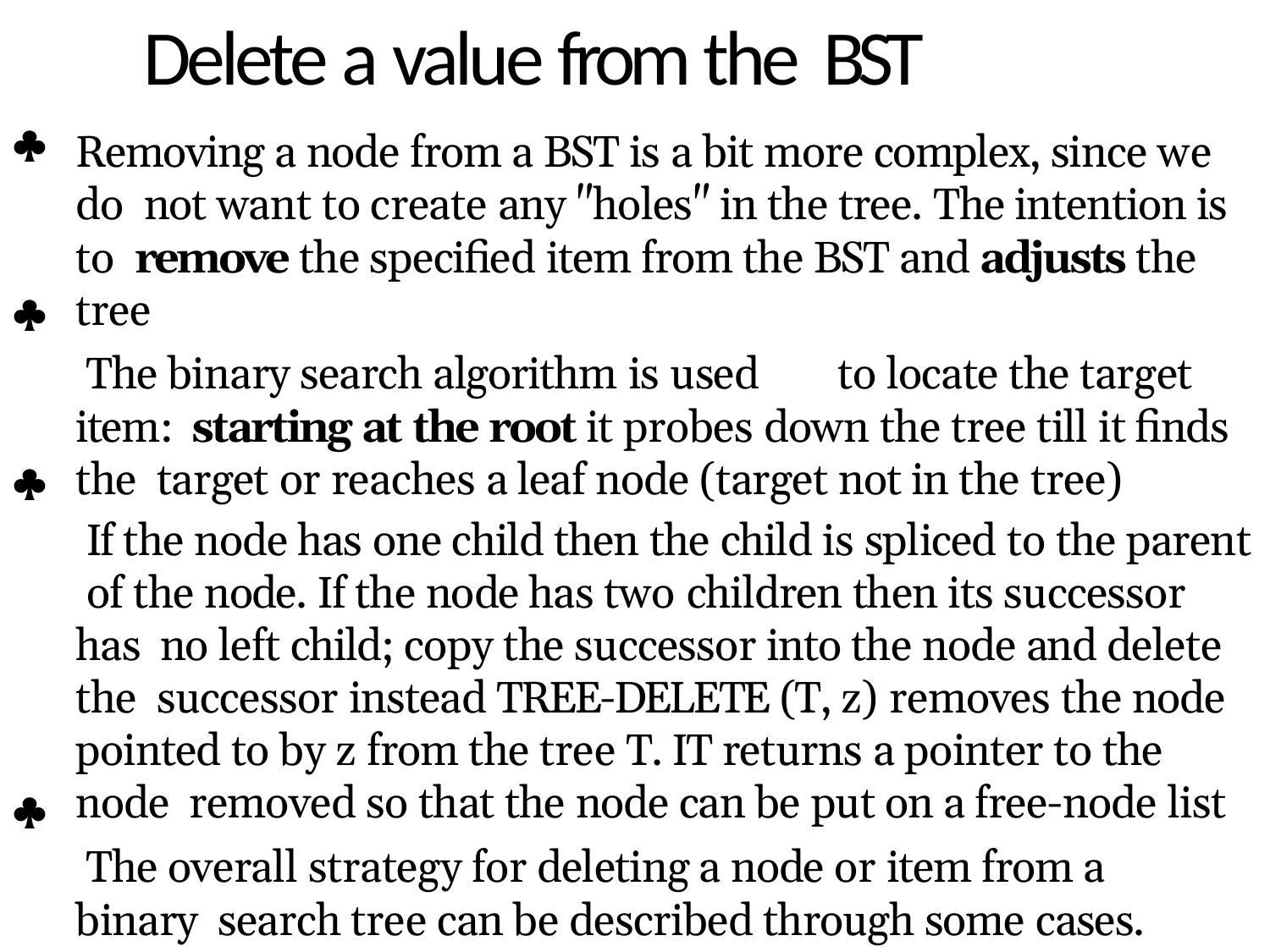

# Delete a value from the BST
♣
Removing a node from a BST is a bit more complex, since we do  not want to create any "holes" in the tree. The intention is to  remove the specified item from the BST and adjusts the tree
The binary search algorithm is used	to locate the target item:  starting at the root it probes down the tree till it finds the  target or reaches a leaf node (target not in the tree)
If the node has one child then the child is spliced to the parent  of the node. If the node has two children then its successor has  no left child; copy the successor into the node and delete the  successor instead TREE-DELETE (T, z) removes the node  pointed to by z from the tree T. IT returns a pointer to the node  removed so that the node can be put on a free-node list
The overall strategy for deleting a node or item from a binary  search tree can be described through some cases.
♣
♣
♣